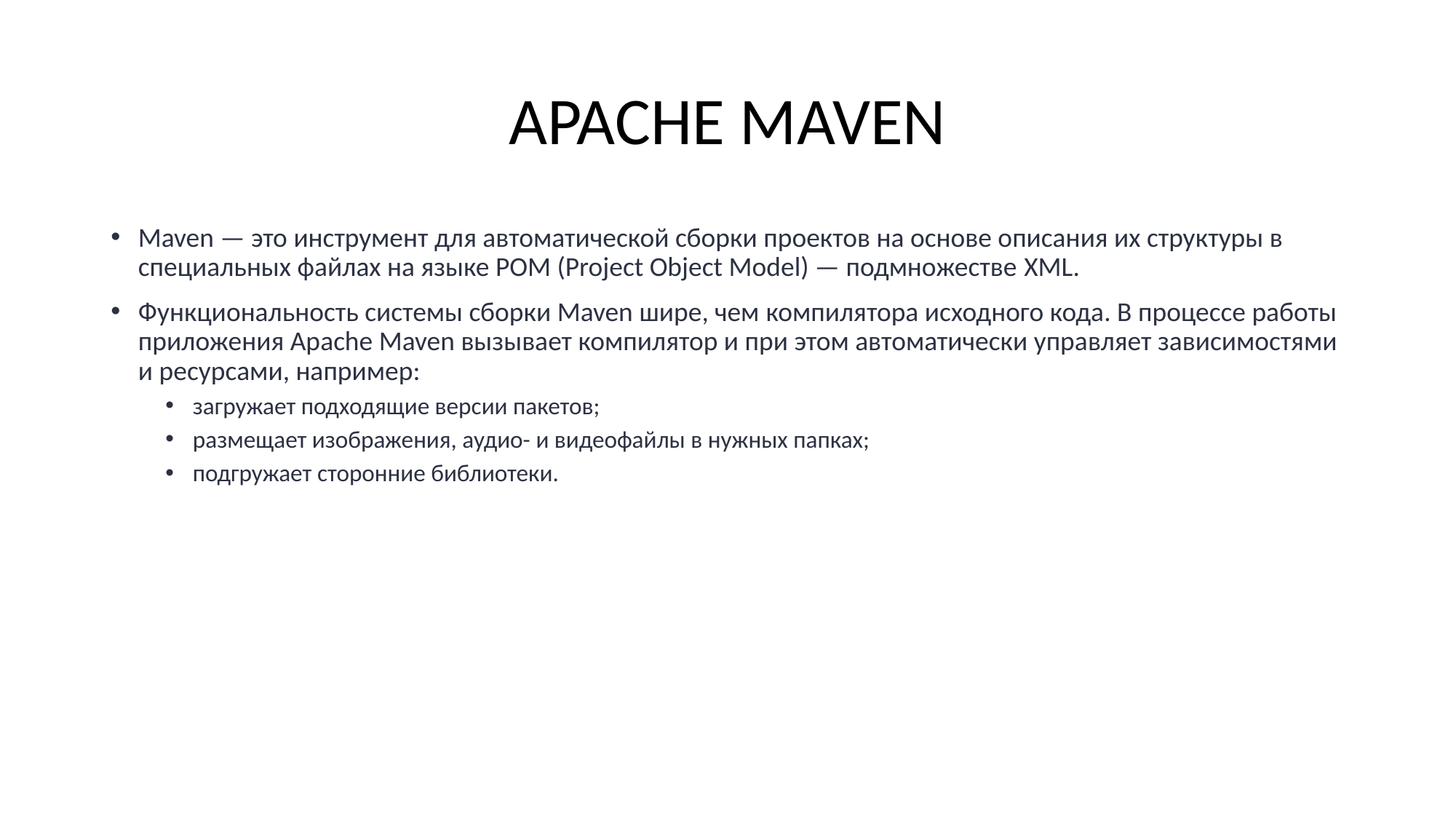

# APACHE MAVEN
Maven — это инструмент для автоматической сборки проектов на основе описания их структуры в специальных файлах на языке POM (Project Object Model) — подмножестве XML.
Функциональность системы сборки Maven шире, чем компилятора исходного кода. В процессе работы приложения Apache Maven вызывает компилятор и при этом автоматически управляет зависимостями и ресурсами, например:
загружает подходящие версии пакетов;
размещает изображения, аудио- и видеофайлы в нужных папках;
подгружает сторонние библиотеки.